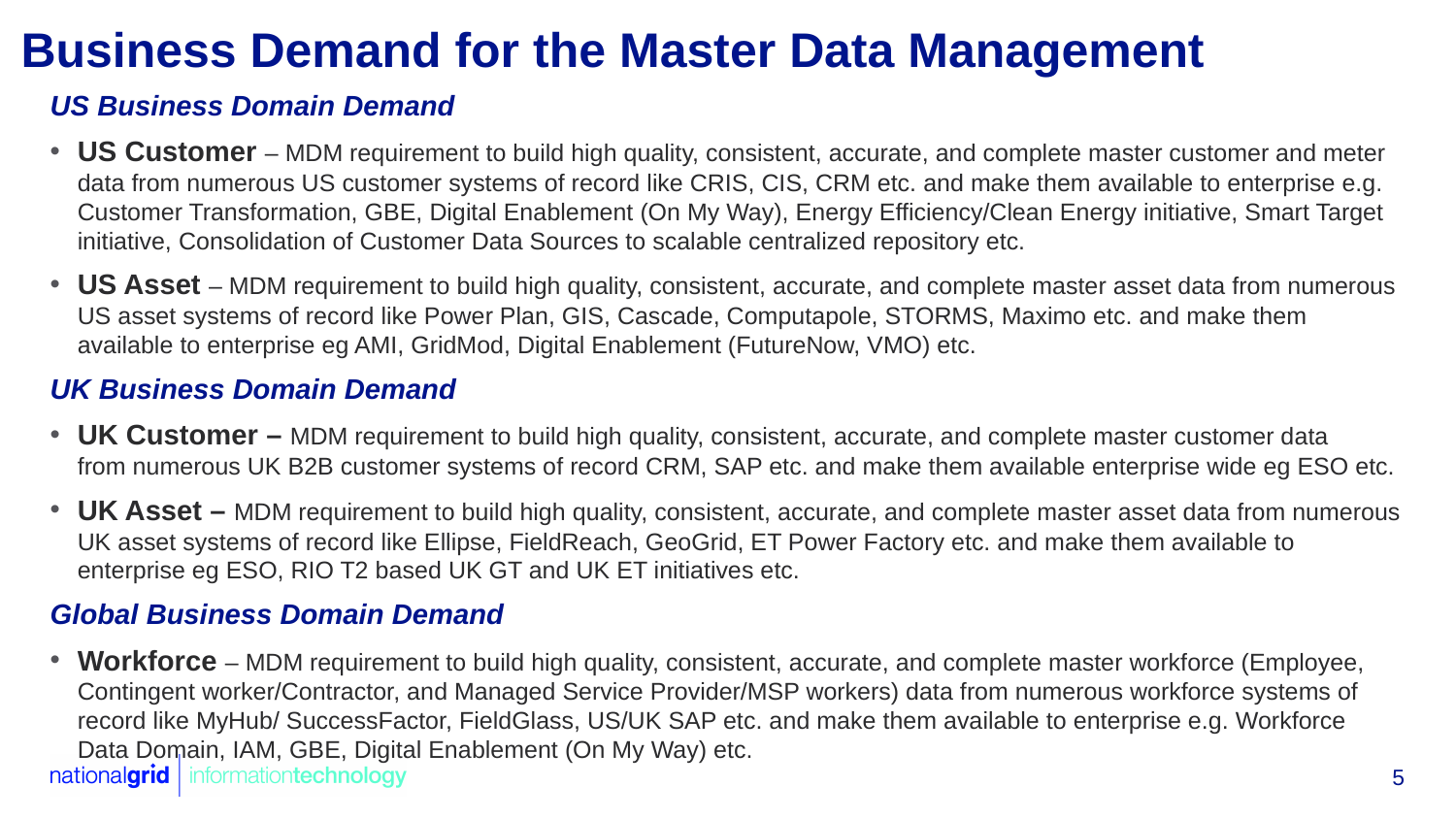

# Business Demand for the Master Data Management
US Business Domain Demand​
US Customer – MDM requirement to build high quality, consistent, accurate, and complete master customer and meter data from numerous US customer systems of record like CRIS, CIS, CRM etc. and make them available to enterprise e.g. Customer Transformation, GBE, Digital Enablement (On My Way), Energy Efficiency/Clean Energy initiative, Smart Target initiative, Consolidation of Customer Data Sources to scalable centralized repository etc.
US Asset – MDM requirement to build high quality, consistent, accurate, and complete master asset data from numerous US asset systems of record like Power Plan, GIS, Cascade, Computapole, STORMS, Maximo etc. and make them available to enterprise eg AMI, GridMod, Digital Enablement (FutureNow, VMO) etc.
UK Business Domain Demand​
UK Customer – MDM requirement to build high quality, consistent, accurate, and complete master customer data from numerous UK B2B customer systems of record CRM, SAP etc. and make them available enterprise wide eg ESO etc.
UK Asset – MDM requirement to build high quality, consistent, accurate, and complete master asset data from numerous UK asset systems of record like Ellipse, FieldReach, GeoGrid, ET Power Factory etc. and make them available to enterprise eg ESO, RIO T2 based UK GT and UK ET initiatives etc.
Global Business Domain Demand
Workforce – MDM requirement to build high quality, consistent, accurate, and complete master workforce (Employee, Contingent worker/Contractor, and Managed Service Provider/MSP workers) data from numerous workforce systems of record like MyHub/ SuccessFactor, FieldGlass, US/UK SAP etc. and make them available to enterprise e.g. Workforce Data Domain, IAM, GBE, Digital Enablement (On My Way) etc.